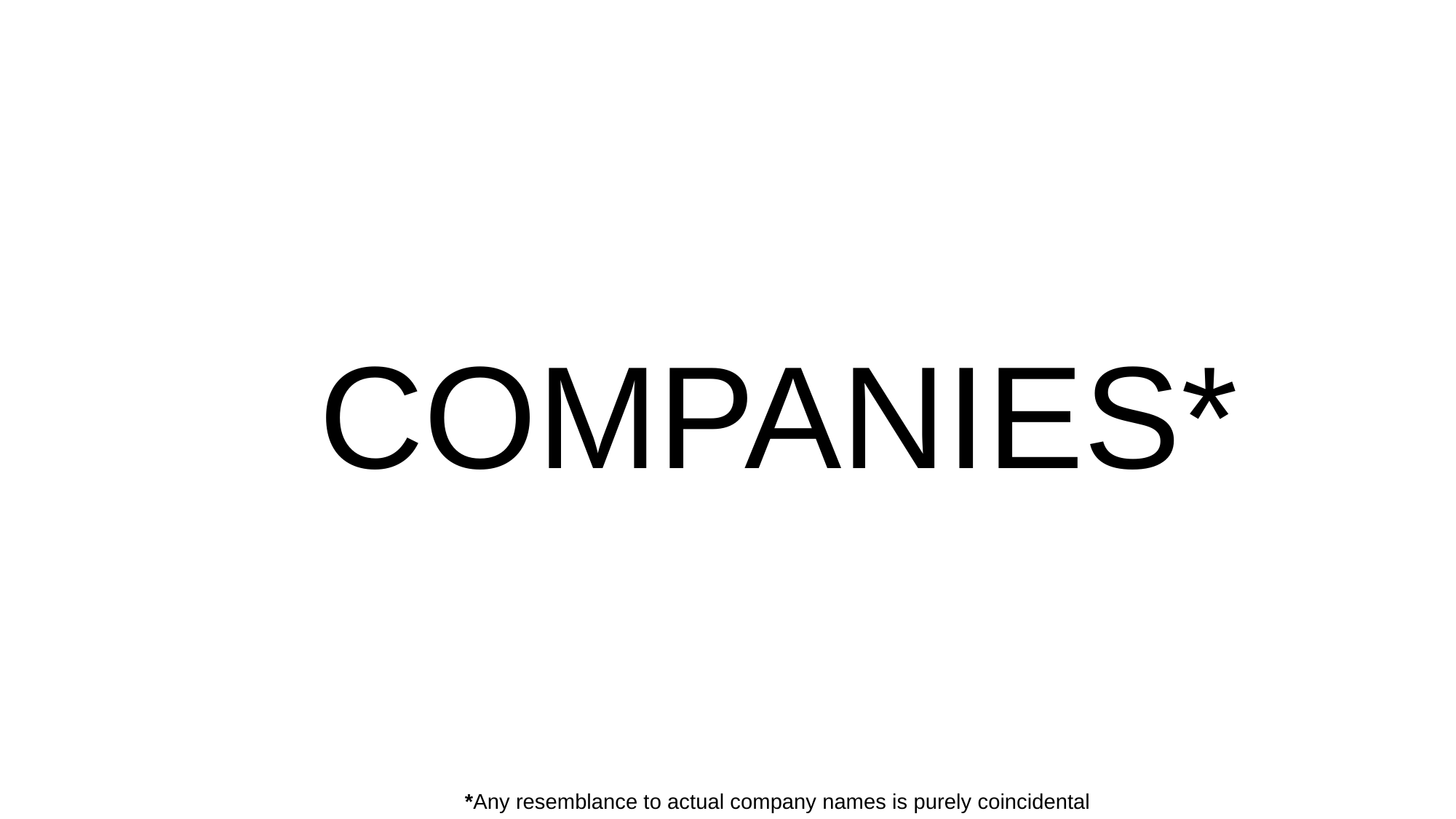

COMPANIES*
*Any resemblance to actual company names is purely coincidental